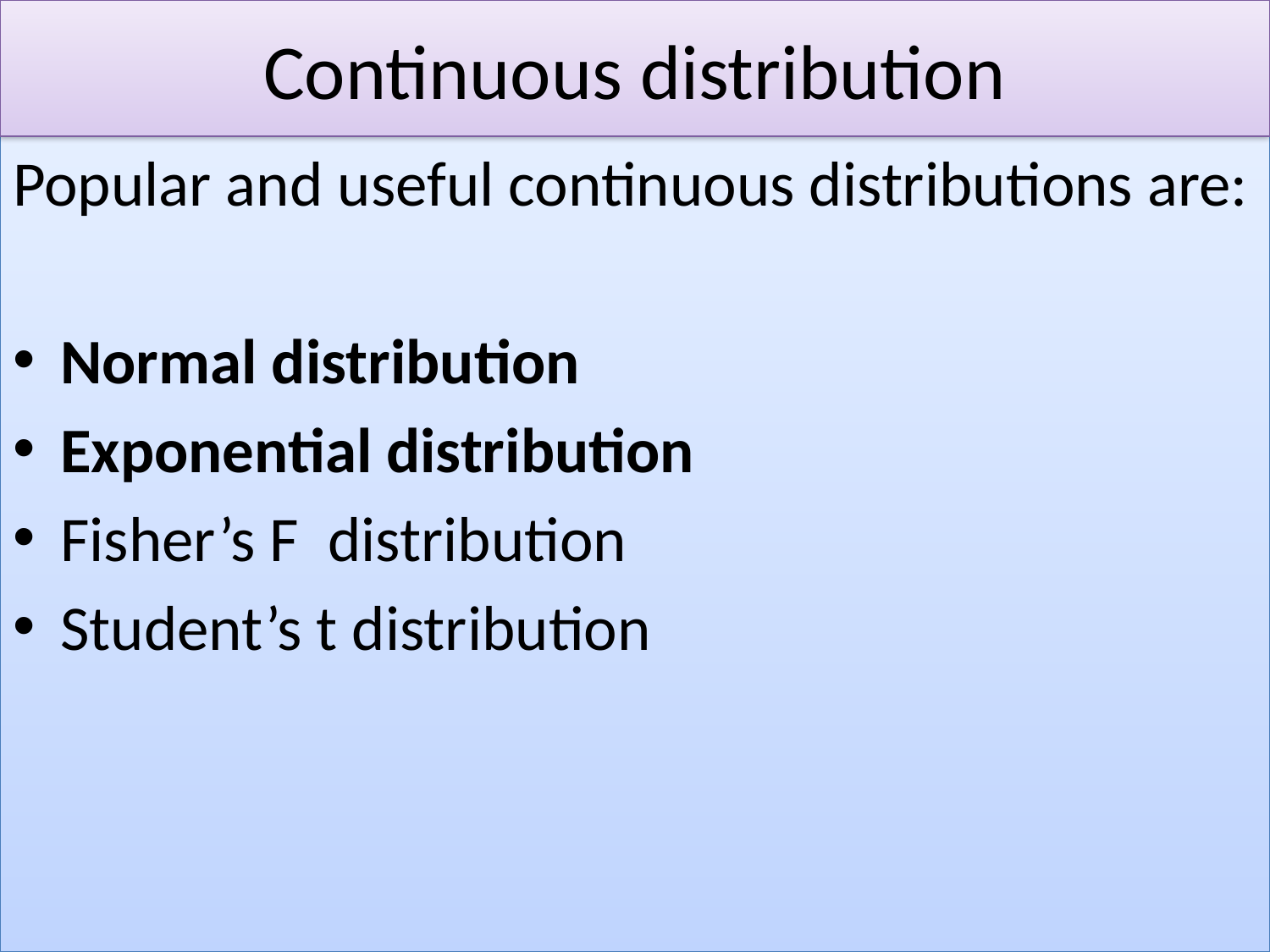

# Continuous distribution
Popular and useful continuous distributions are:

Normal distribution
Exponential distribution
Fisher’s F  distribution
Student’s t distribution